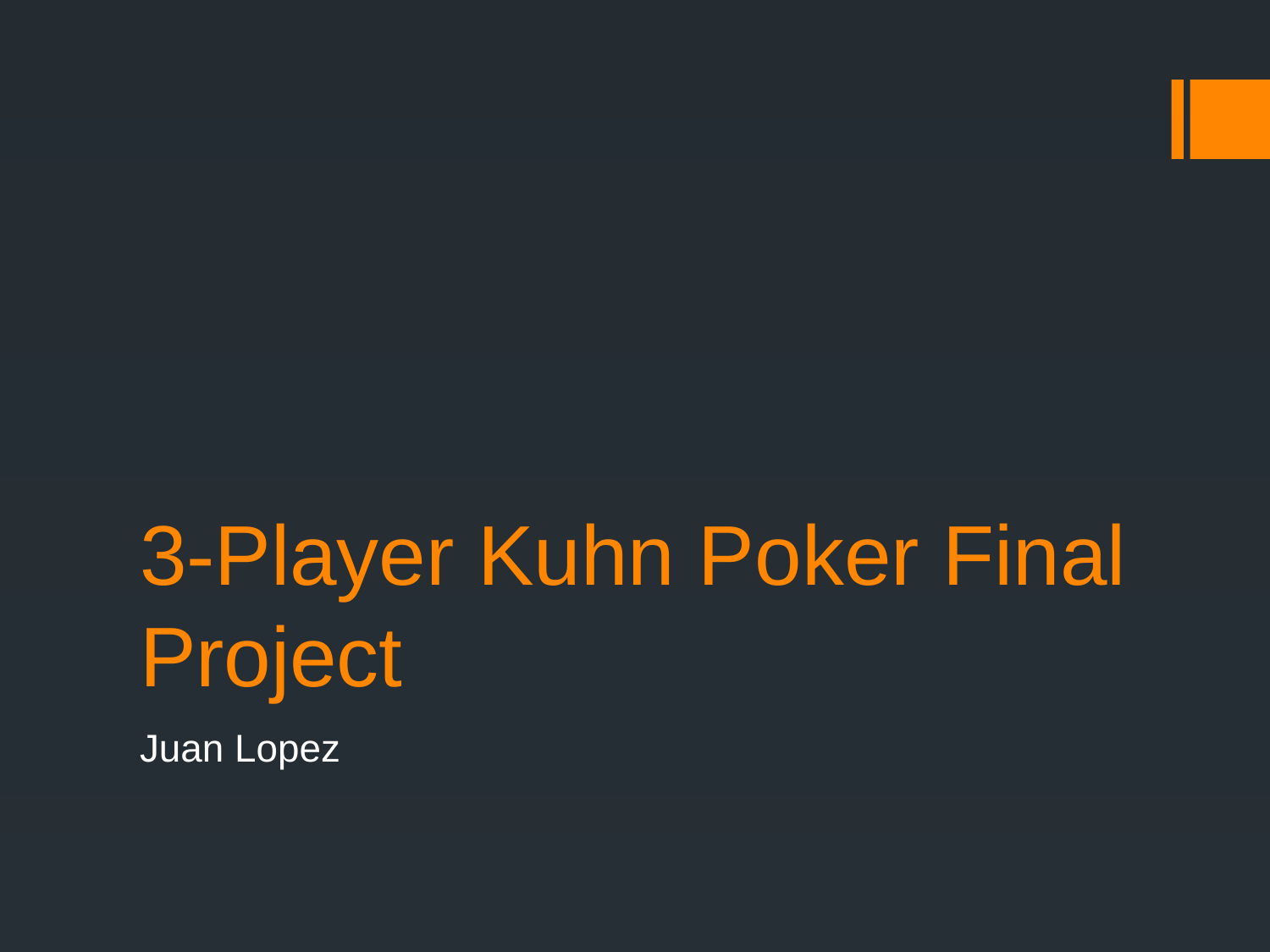

# 3-Player Kuhn Poker Final Project
Juan Lopez